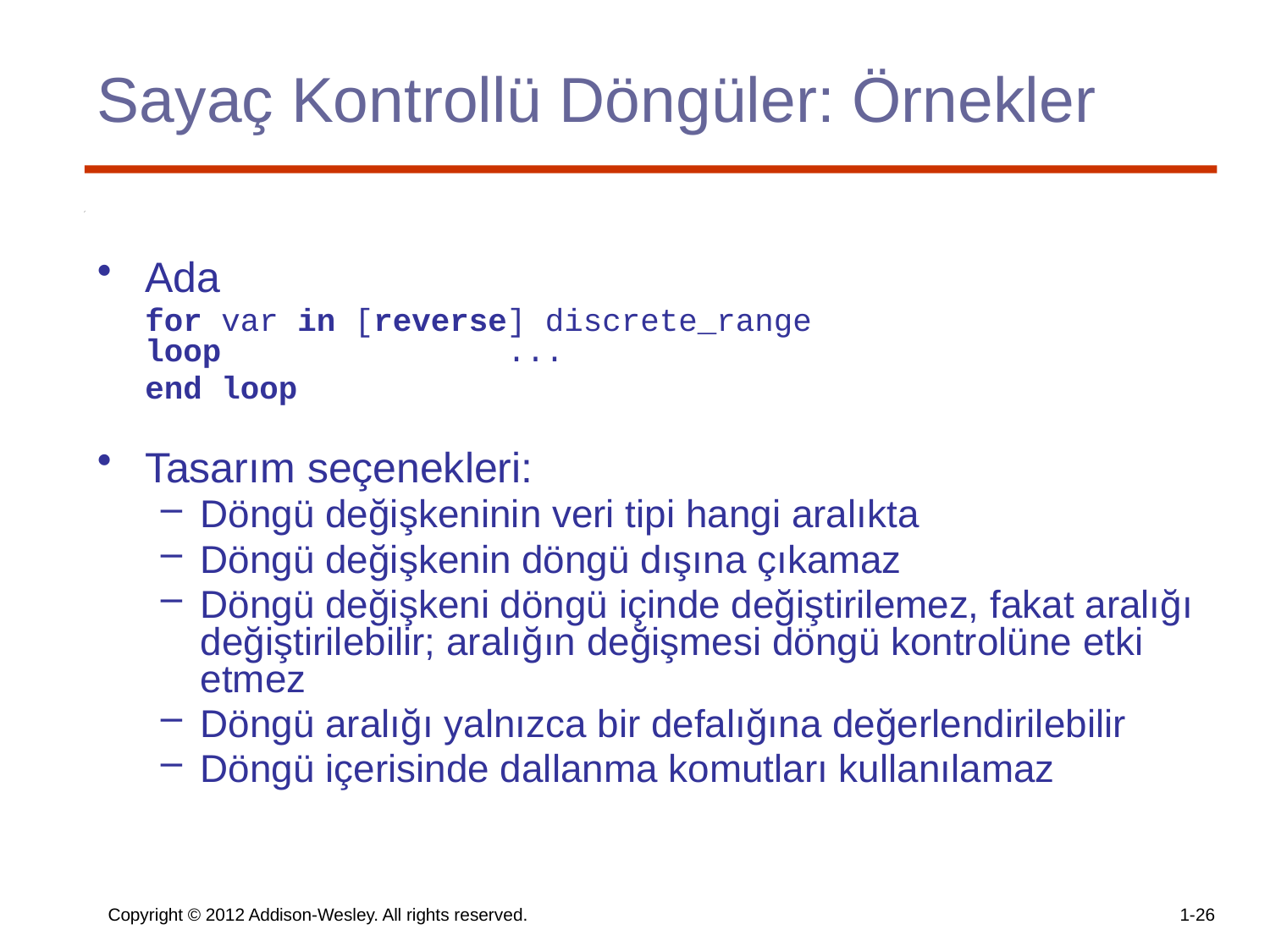

# Sayaç Kontrollü Döngüler: Örnekler
Ada
	for var in [reverse] discrete_range loop               ...
	end loop

Tasarım seçenekleri:
Döngü değişkeninin veri tipi hangi aralıkta
Döngü değişkenin döngü dışına çıkamaz
Döngü değişkeni döngü içinde değiştirilemez, fakat aralığı değiştirilebilir; aralığın değişmesi döngü kontrolüne etki etmez
Döngü aralığı yalnızca bir defalığına değerlendirilebilir
Döngü içerisinde dallanma komutları kullanılamaz

Copyright © 2012 Addison-Wesley. All rights reserved.
1-26